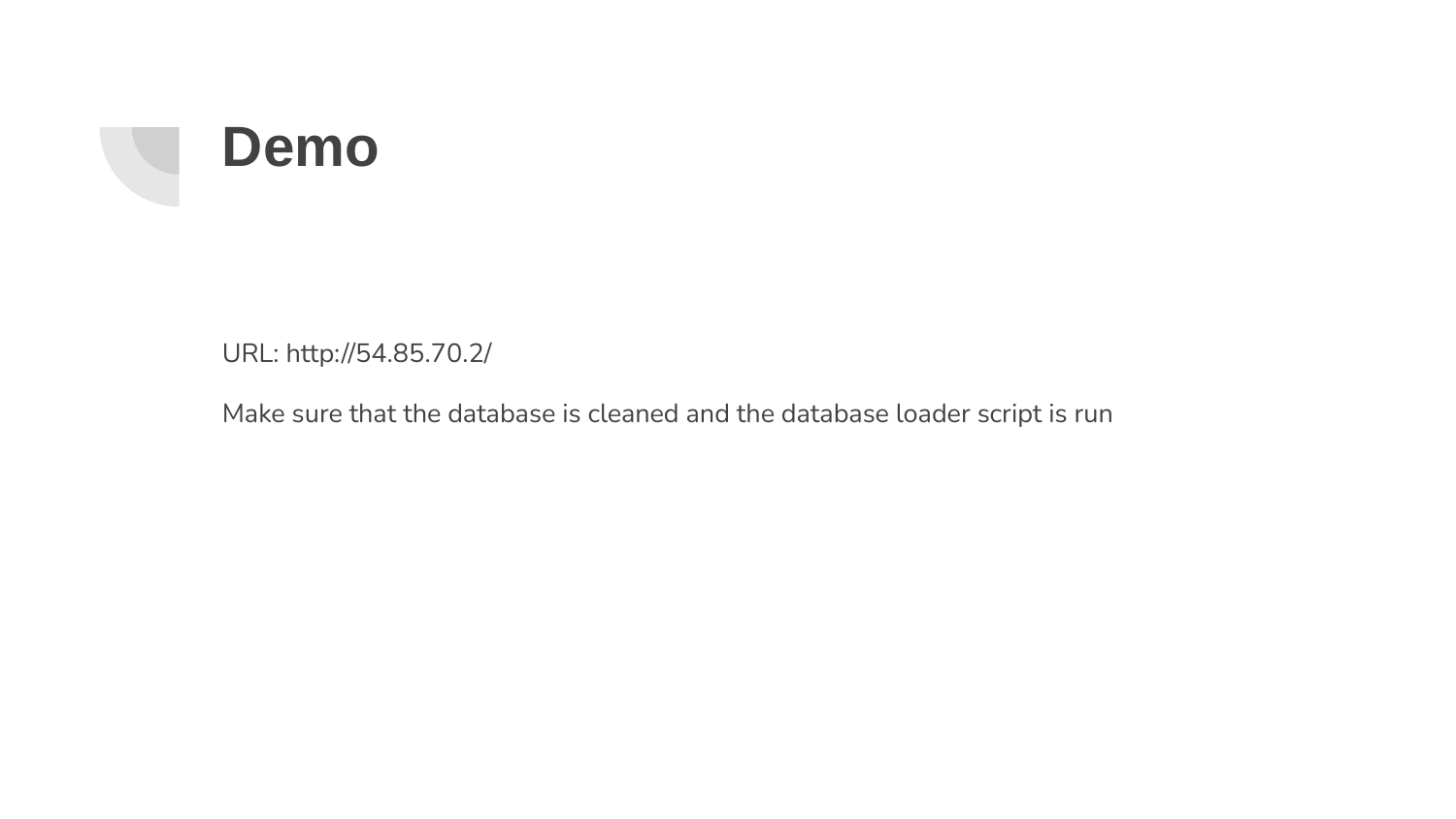

# Demo
URL: http://54.85.70.2/
Make sure that the database is cleaned and the database loader script is run